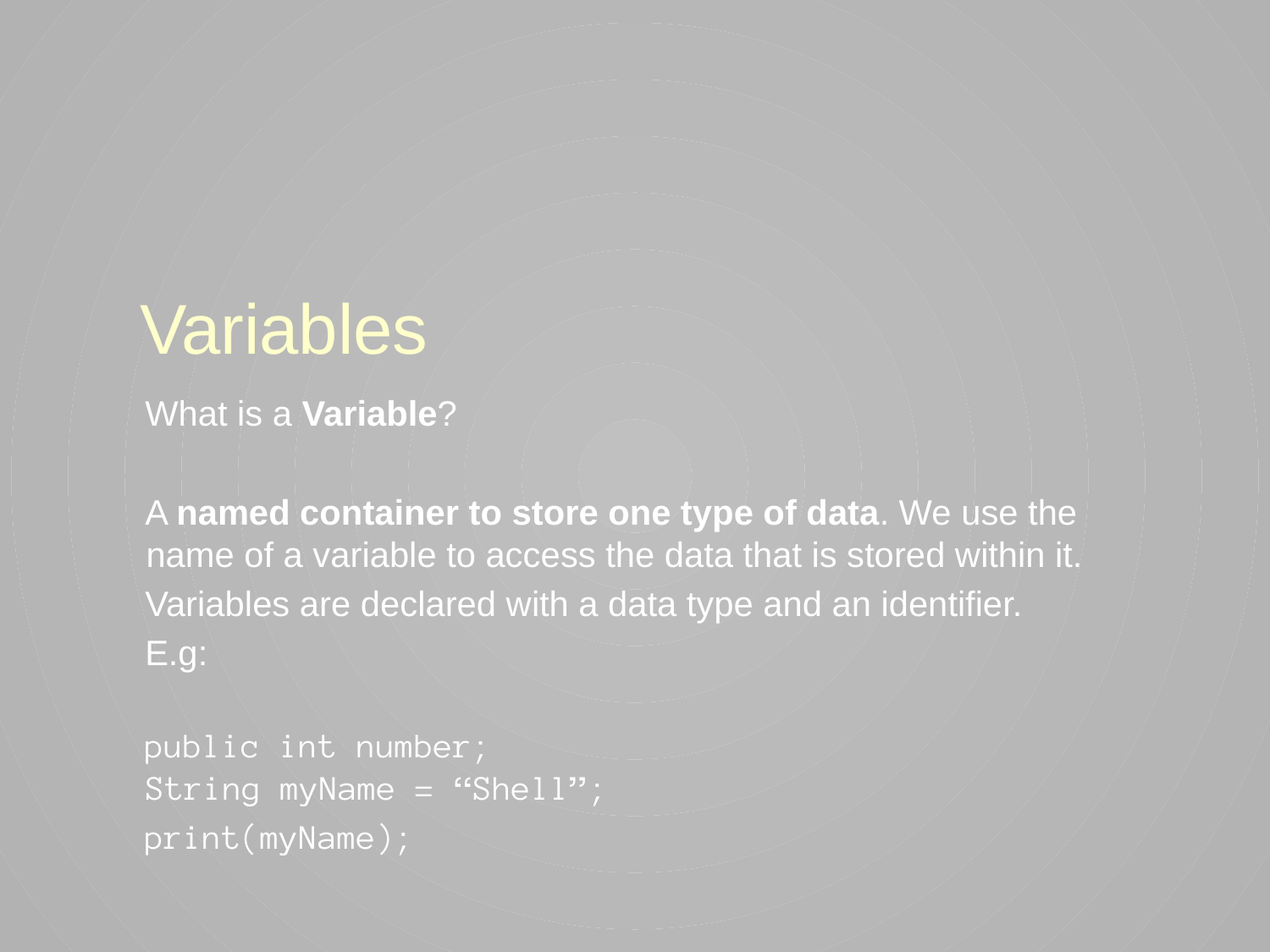

# Variables
What is a Variable?

A named container to store one type of data. We use the name of a variable to access the data that is stored within it.
Variables are declared with a data type and an identifier.
E.g:
public int number;
String myName = “Shell”;
print(myName);